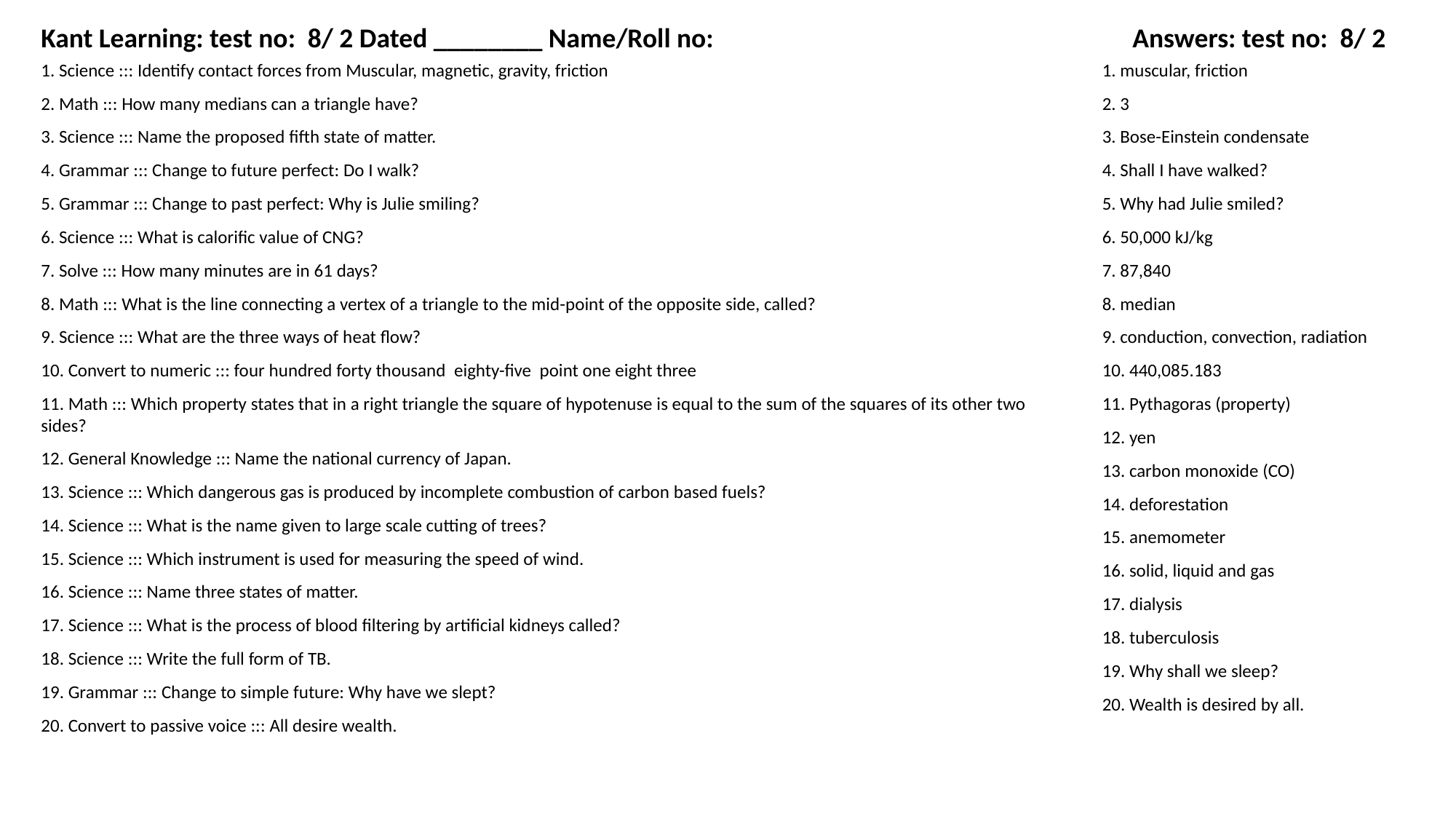

Kant Learning: test no:  8/ 2 Dated ________ Name/Roll no:
Answers: test no:  8/ 2
1. Science ::: Identify contact forces from Muscular, magnetic, gravity, friction
1. muscular, friction
2. Math ::: How many medians can a triangle have?
2. 3
3. Science ::: Name the proposed fifth state of matter.
3. Bose-Einstein condensate
4. Grammar ::: Change to future perfect: Do I walk?
4. Shall I have walked?
5. Grammar ::: Change to past perfect: Why is Julie smiling?
5. Why had Julie smiled?
6. Science ::: What is calorific value of CNG?
6. 50,000 kJ/kg
7. Solve ::: How many minutes are in 61 days?
7. 87,840
8. Math ::: What is the line connecting a vertex of a triangle to the mid-point of the opposite side, called?
8. median
9. Science ::: What are the three ways of heat flow?
9. conduction, convection, radiation
10. Convert to numeric ::: four hundred forty thousand  eighty-five  point one eight three
10. 440,085.183
11. Math ::: Which property states that in a right triangle the square of hypotenuse is equal to the sum of the squares of its other two sides?
11. Pythagoras (property)
12. yen
12. General Knowledge ::: Name the national currency of Japan.
13. carbon monoxide (CO)
13. Science ::: Which dangerous gas is produced by incomplete combustion of carbon based fuels?
14. deforestation
14. Science ::: What is the name given to large scale cutting of trees?
15. anemometer
15. Science ::: Which instrument is used for measuring the speed of wind.
16. solid, liquid and gas
16. Science ::: Name three states of matter.
17. dialysis
17. Science ::: What is the process of blood filtering by artificial kidneys called?
18. tuberculosis
18. Science ::: Write the full form of TB.
19. Why shall we sleep?
19. Grammar ::: Change to simple future: Why have we slept?
20. Wealth is desired by all.
20. Convert to passive voice ::: All desire wealth.